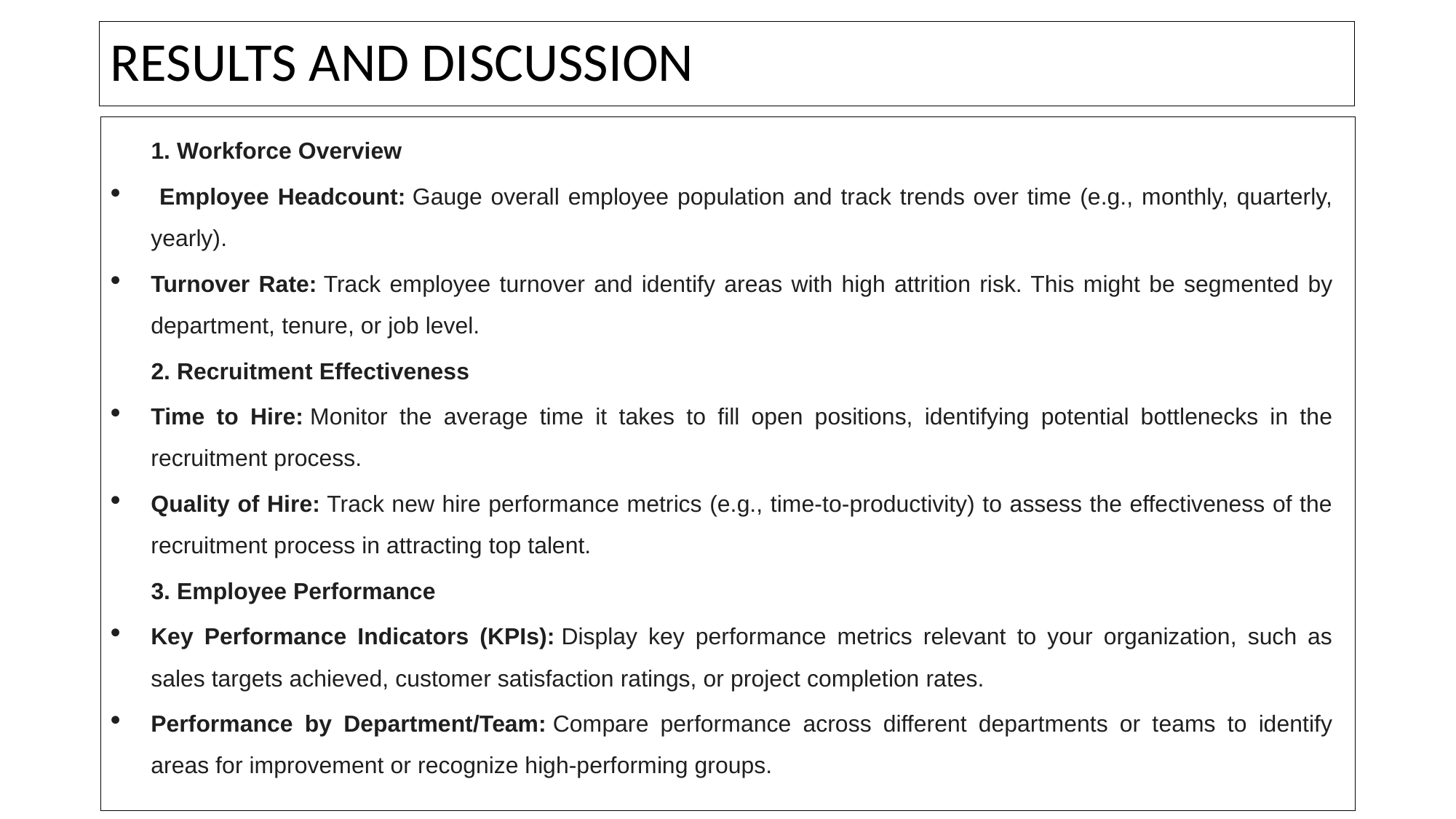

# RESULTS AND DISCUSSION
1. Workforce Overview
 Employee Headcount: Gauge overall employee population and track trends over time (e.g., monthly, quarterly, yearly).
Turnover Rate: Track employee turnover and identify areas with high attrition risk. This might be segmented by department, tenure, or job level.
2. Recruitment Effectiveness
Time to Hire: Monitor the average time it takes to fill open positions, identifying potential bottlenecks in the recruitment process.
Quality of Hire: Track new hire performance metrics (e.g., time-to-productivity) to assess the effectiveness of the recruitment process in attracting top talent.
3. Employee Performance
Key Performance Indicators (KPIs): Display key performance metrics relevant to your organization, such as sales targets achieved, customer satisfaction ratings, or project completion rates.
Performance by Department/Team: Compare performance across different departments or teams to identify areas for improvement or recognize high-performing groups.